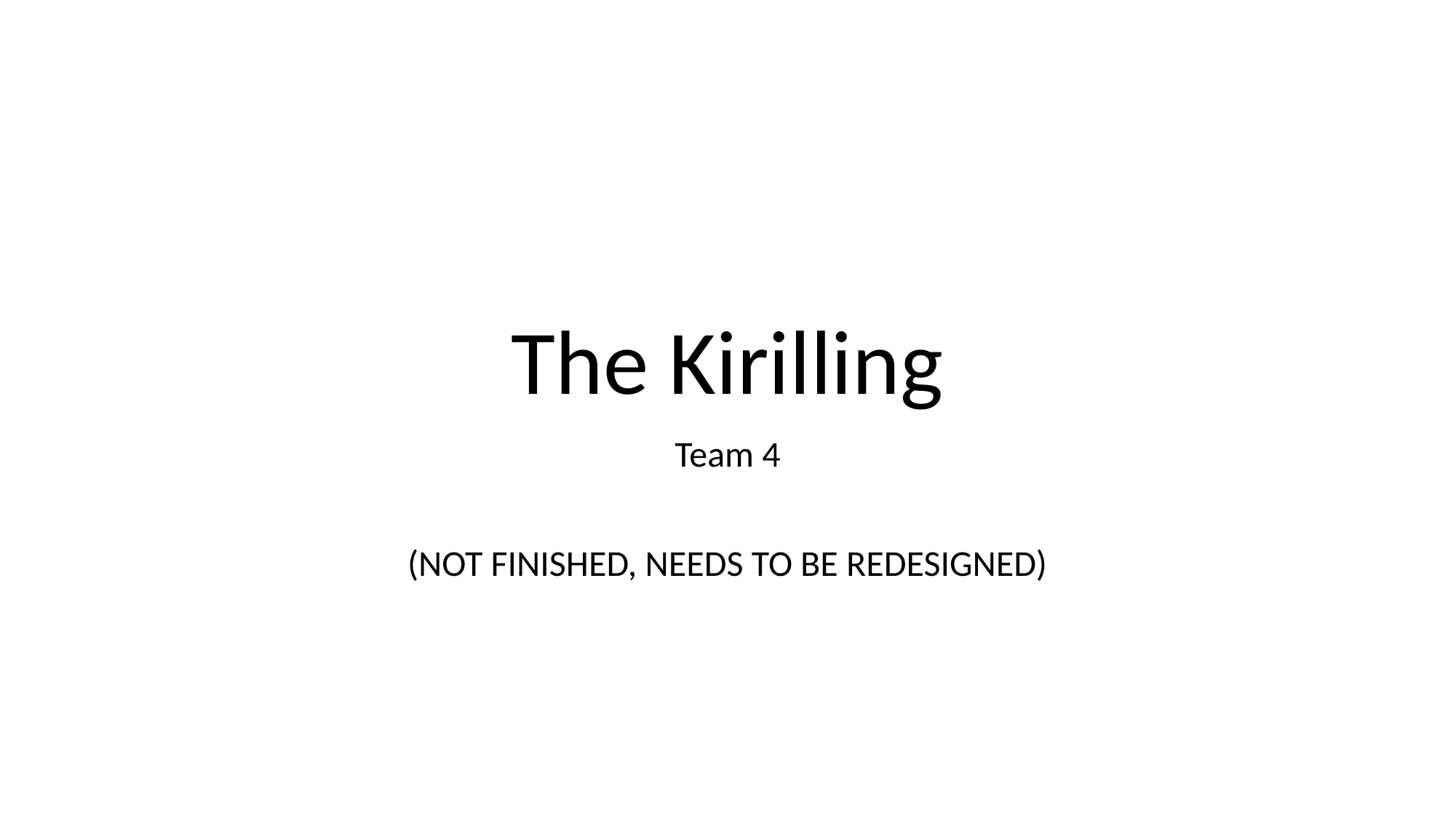

# The Kirilling
Team 4

(NOT FINISHED, NEEDS TO BE REDESIGNED)